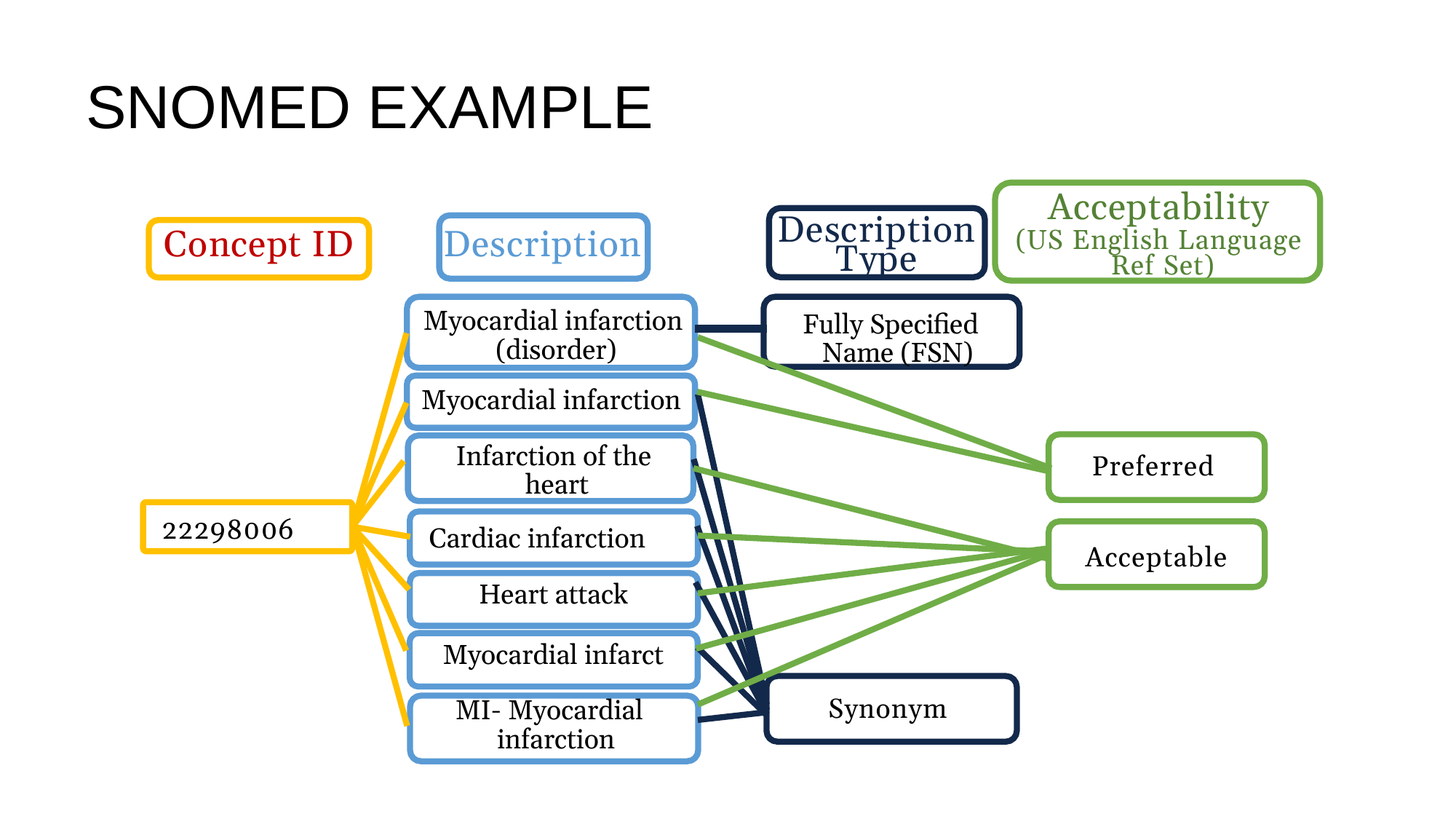

# SNOMED EXAMPLE

Acceptability
(US English Language  Ref Set)
Description

Concept ID
Description

Type
Fully Specified  Name (FSN)

Myocardial infarction  (disorder)
Myocardial infarction
Infarction of the  heart
Cardiac infarction

Preferred

Acceptable
22298006

Heart attack
Myocardial infarct
MI- Myocardial  infarction

Synonym